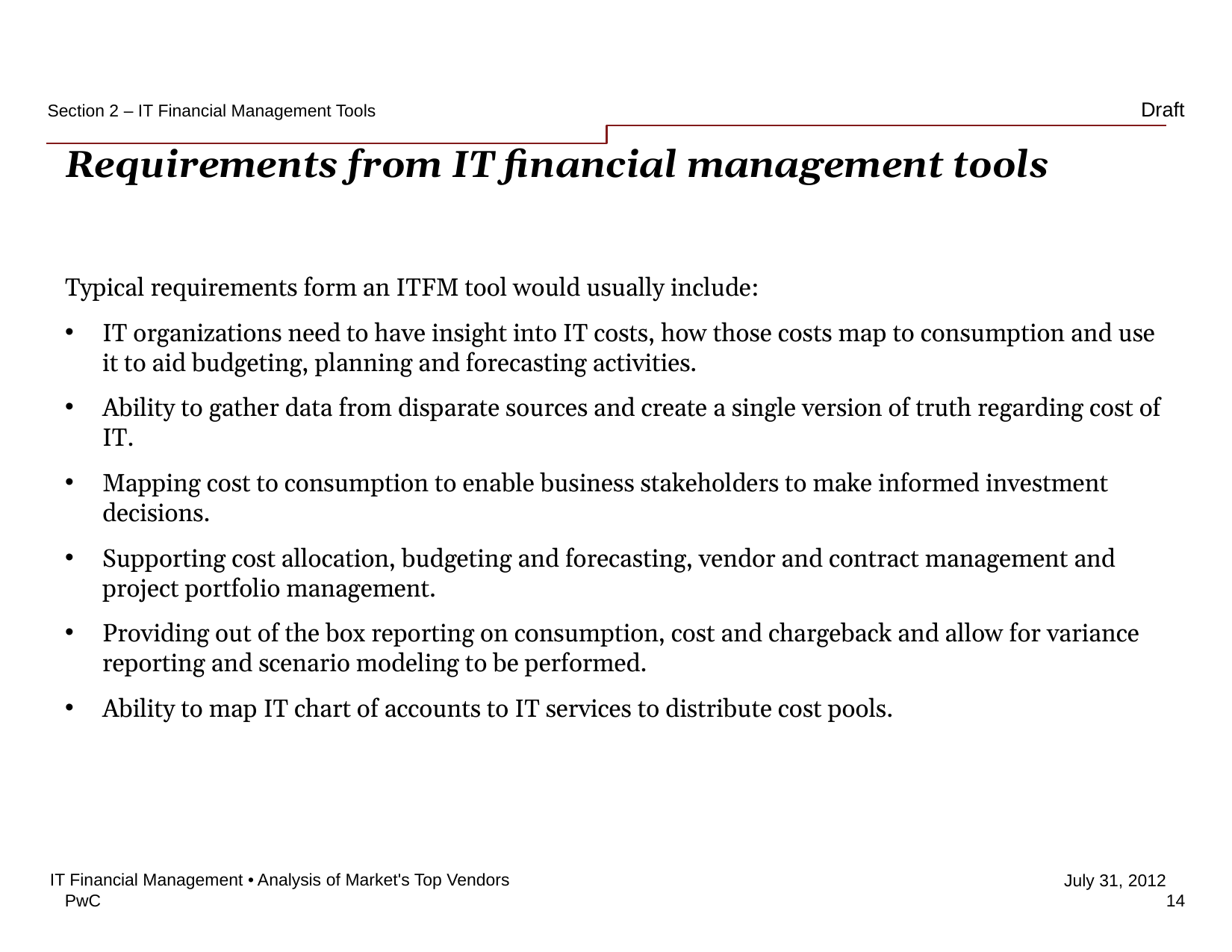

Section 2 – IT Financial Management Tools
# Requirements from IT financial management tools
Typical requirements form an ITFM tool would usually include:
IT organizations need to have insight into IT costs, how those costs map to consumption and use it to aid budgeting, planning and forecasting activities.
Ability to gather data from disparate sources and create a single version of truth regarding cost of IT.
Mapping cost to consumption to enable business stakeholders to make informed investment decisions.
Supporting cost allocation, budgeting and forecasting, vendor and contract management and project portfolio management.
Providing out of the box reporting on consumption, cost and chargeback and allow for variance reporting and scenario modeling to be performed.
Ability to map IT chart of accounts to IT services to distribute cost pools.
IT Financial Management • Analysis of Market's Top Vendors
14